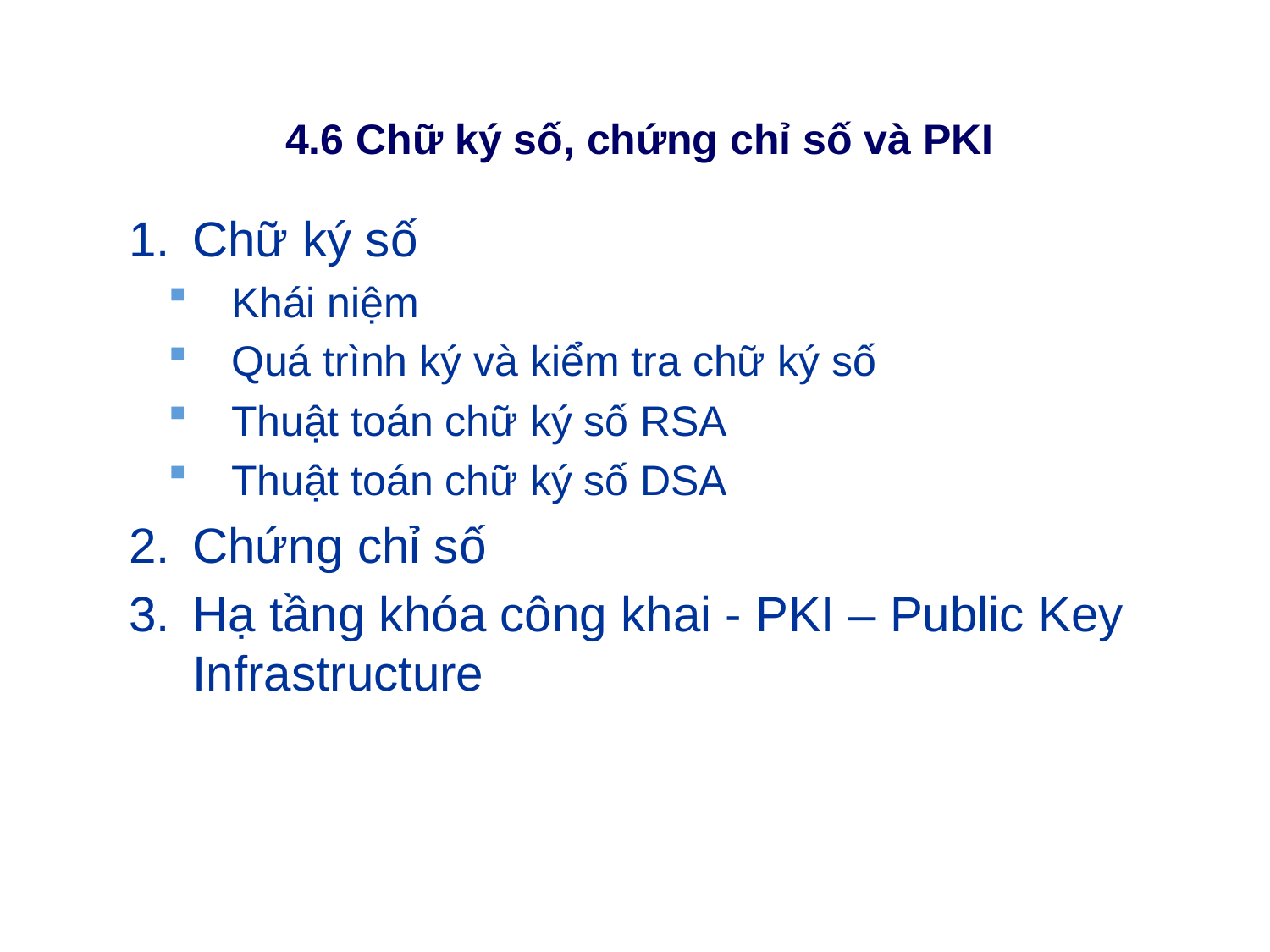

# 4.6 Chữ ký số, chứng chỉ số và PKI
Chữ ký số
Khái niệm
Quá trình ký và kiểm tra chữ ký số
Thuật toán chữ ký số RSA
Thuật toán chữ ký số DSA
Chứng chỉ số
Hạ tầng khóa công khai - PKI – Public Key Infrastructure